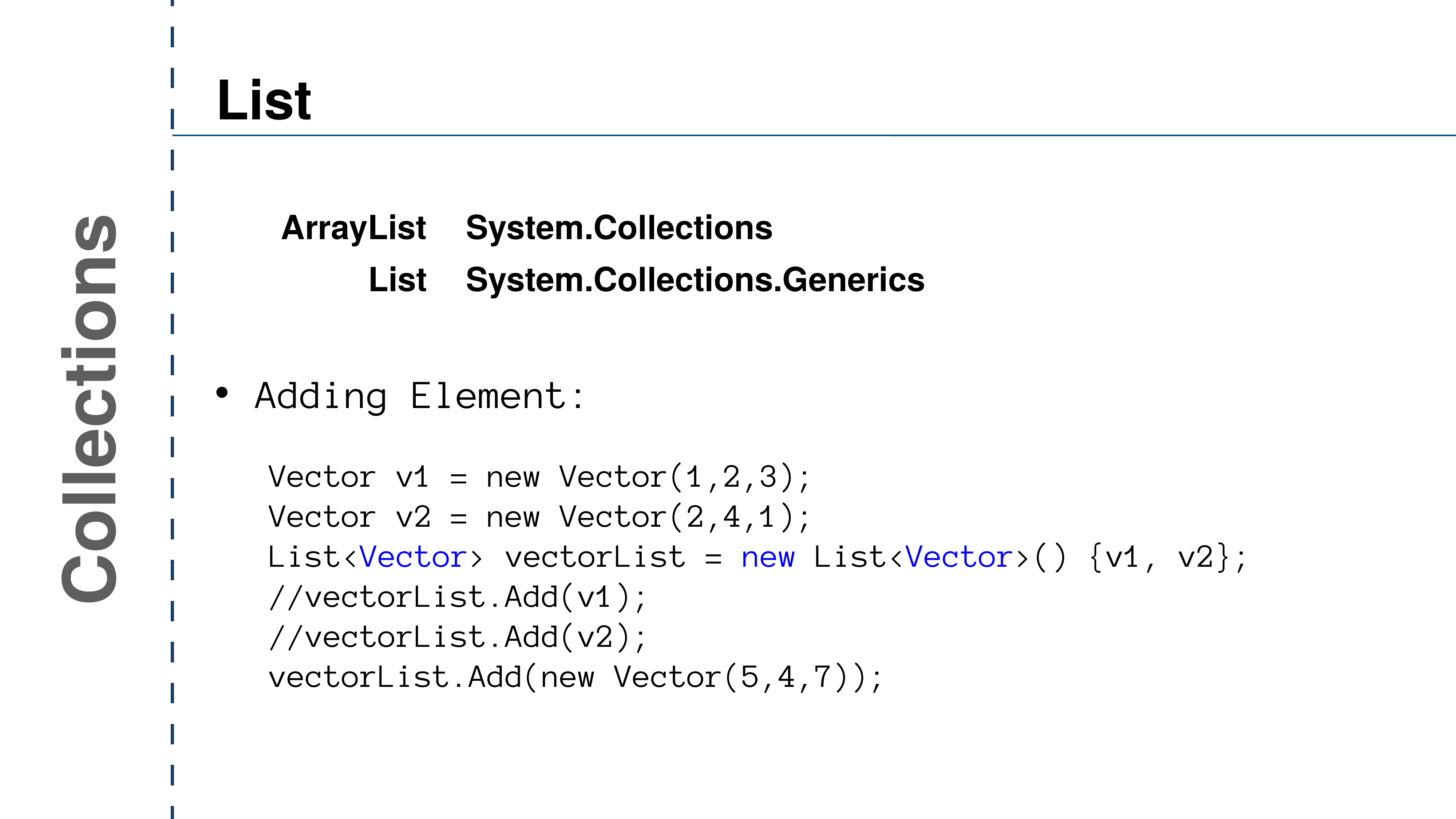

List

ArrayList
System.Collections
List
System.Collections.Generics
Adding Element:
Collections
Vector v1 = new Vector(1,2,3);
Vector v2 = new Vector(2,4,1);
List<Vector> vectorList = new List<Vector>() {v1, v2};
//vectorList.Add(v1);
//vectorList.Add(v2);
vectorList.Add(new Vector(5,4,7));